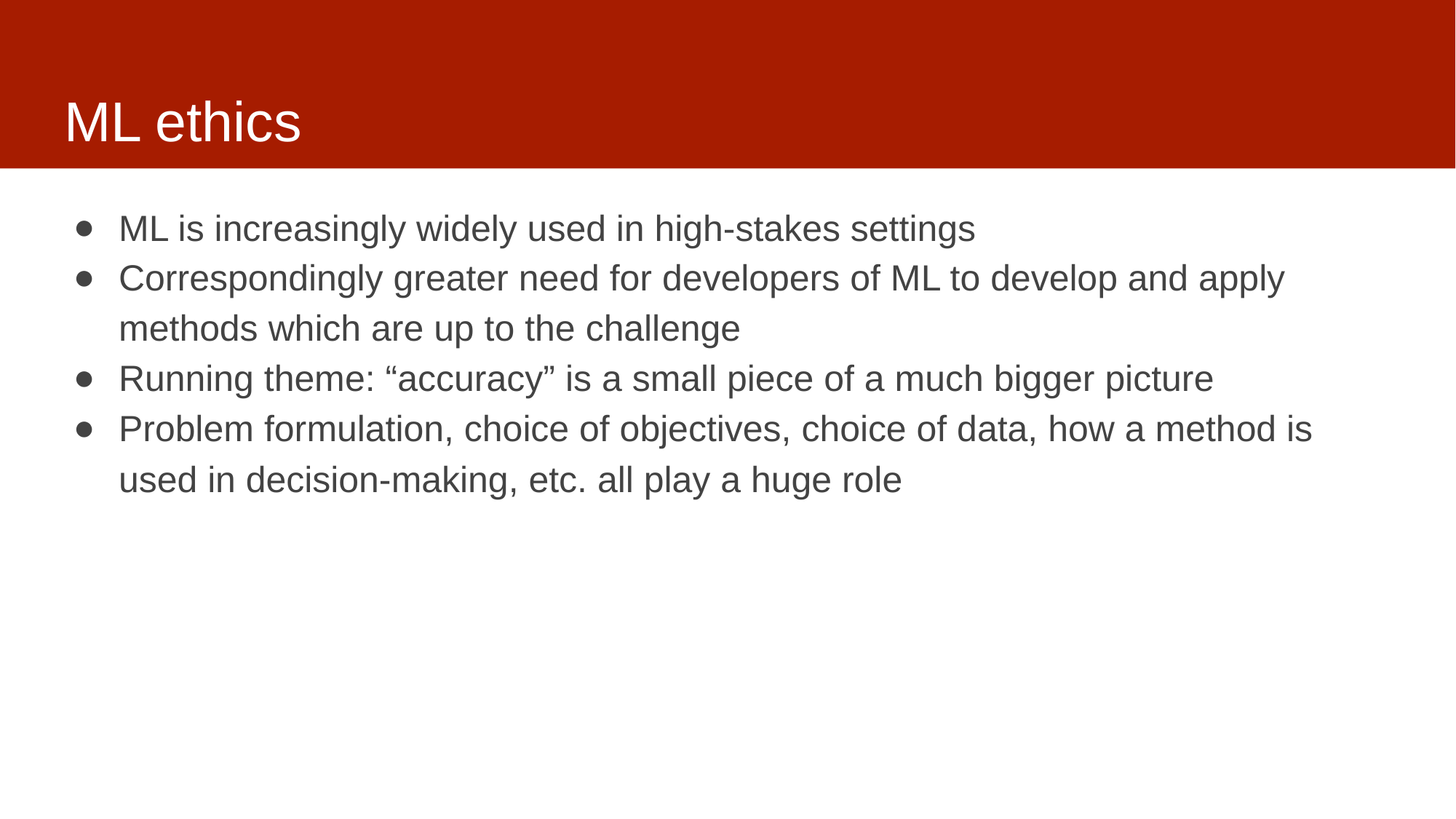

# ML ethics
ML is increasingly widely used in high-stakes settings
Correspondingly greater need for developers of ML to develop and apply methods which are up to the challenge
Running theme: “accuracy” is a small piece of a much bigger picture
Problem formulation, choice of objectives, choice of data, how a method is used in decision-making, etc. all play a huge role